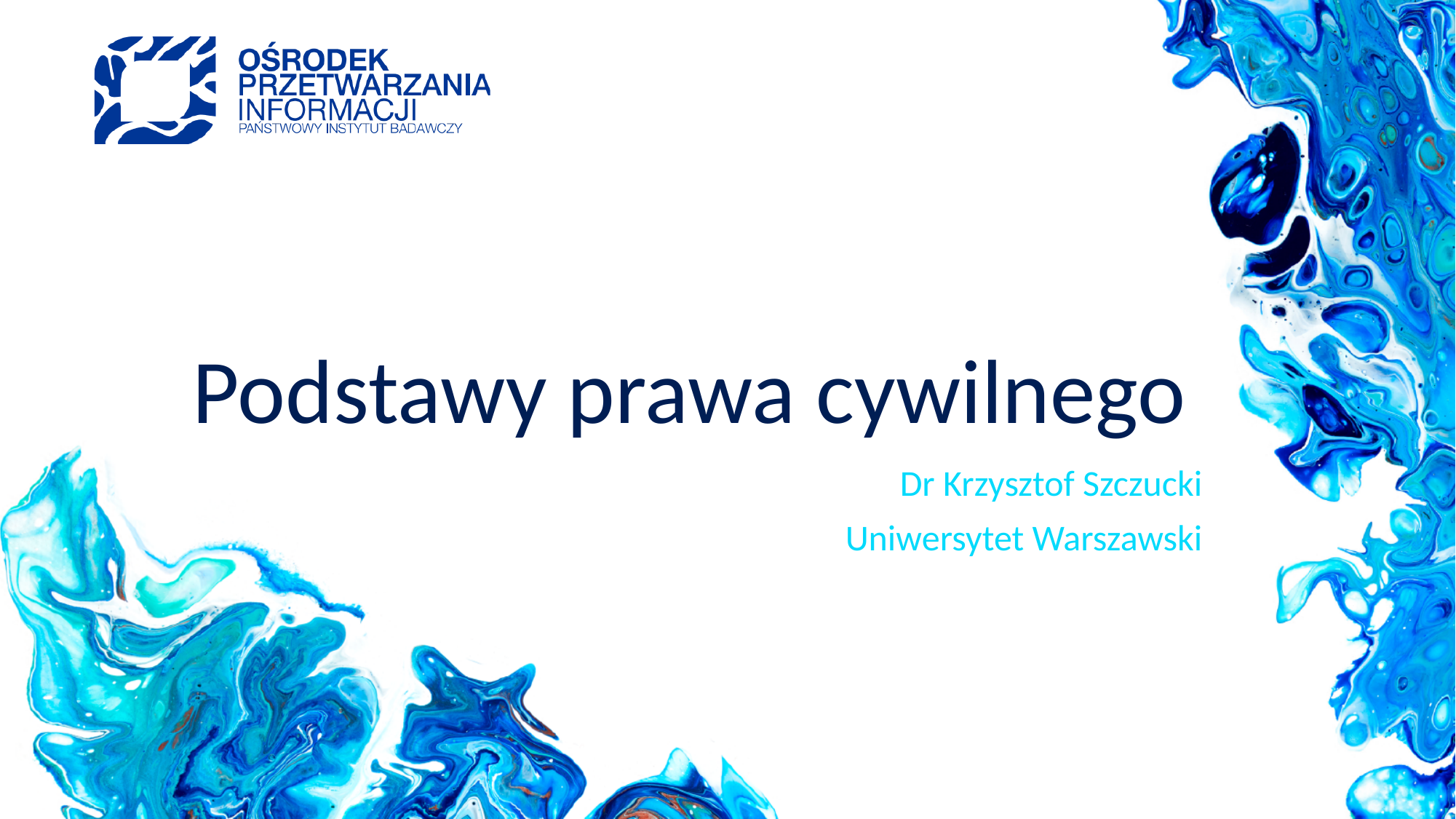

# Podstawy prawa cywilnego
Dr Krzysztof Szczucki
Uniwersytet Warszawski